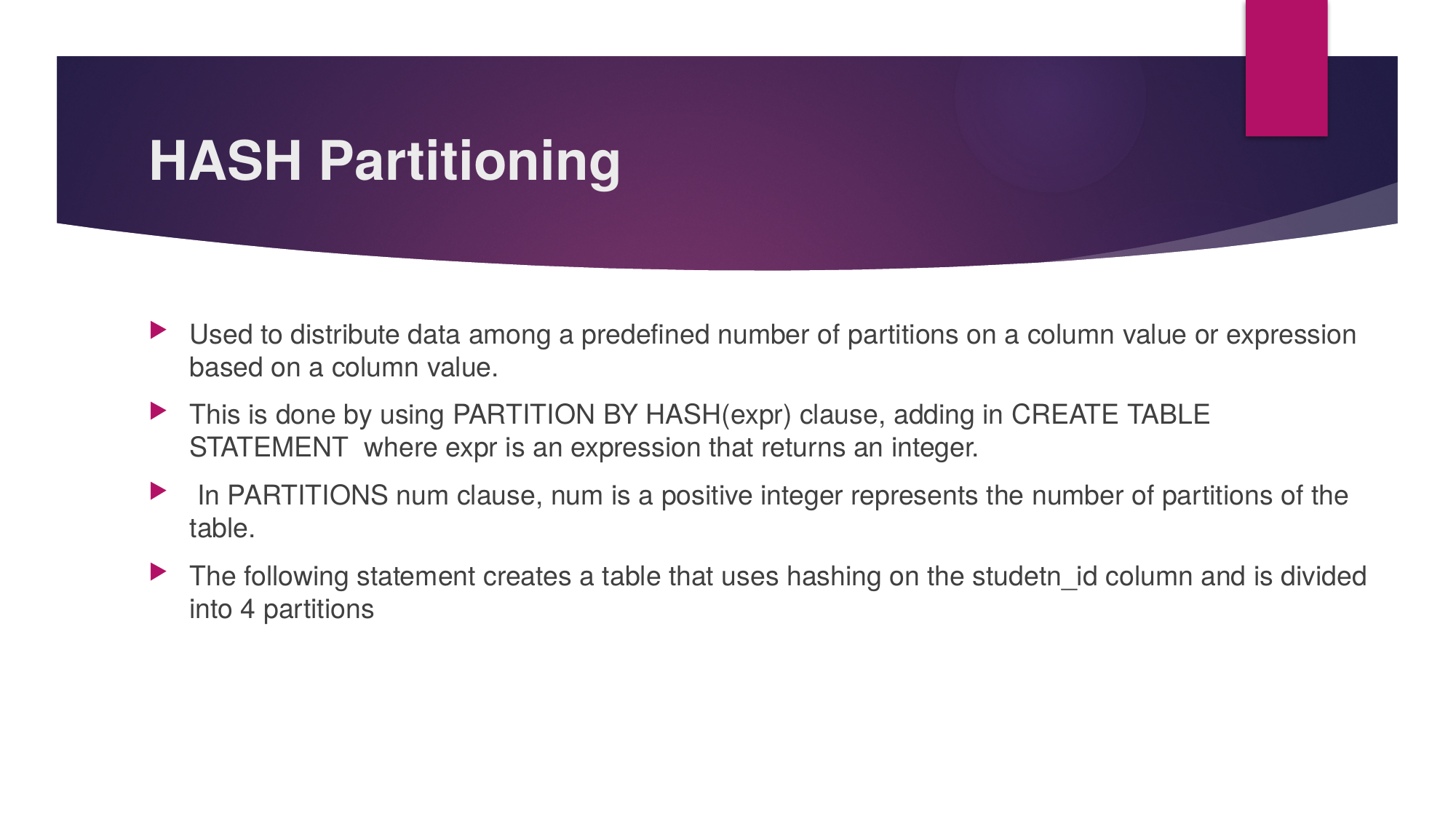

# HASH Partitioning
Used to distribute data among a predefined number of partitions on a column value or expression based on a column value.
This is done by using PARTITION BY HASH(expr) clause, adding in CREATE TABLE STATEMENT  where expr is an expression that returns an integer.
 In PARTITIONS num clause, num is a positive integer represents the number of partitions of the table.
The following statement creates a table that uses hashing on the studetn_id column and is divided into 4 partitions